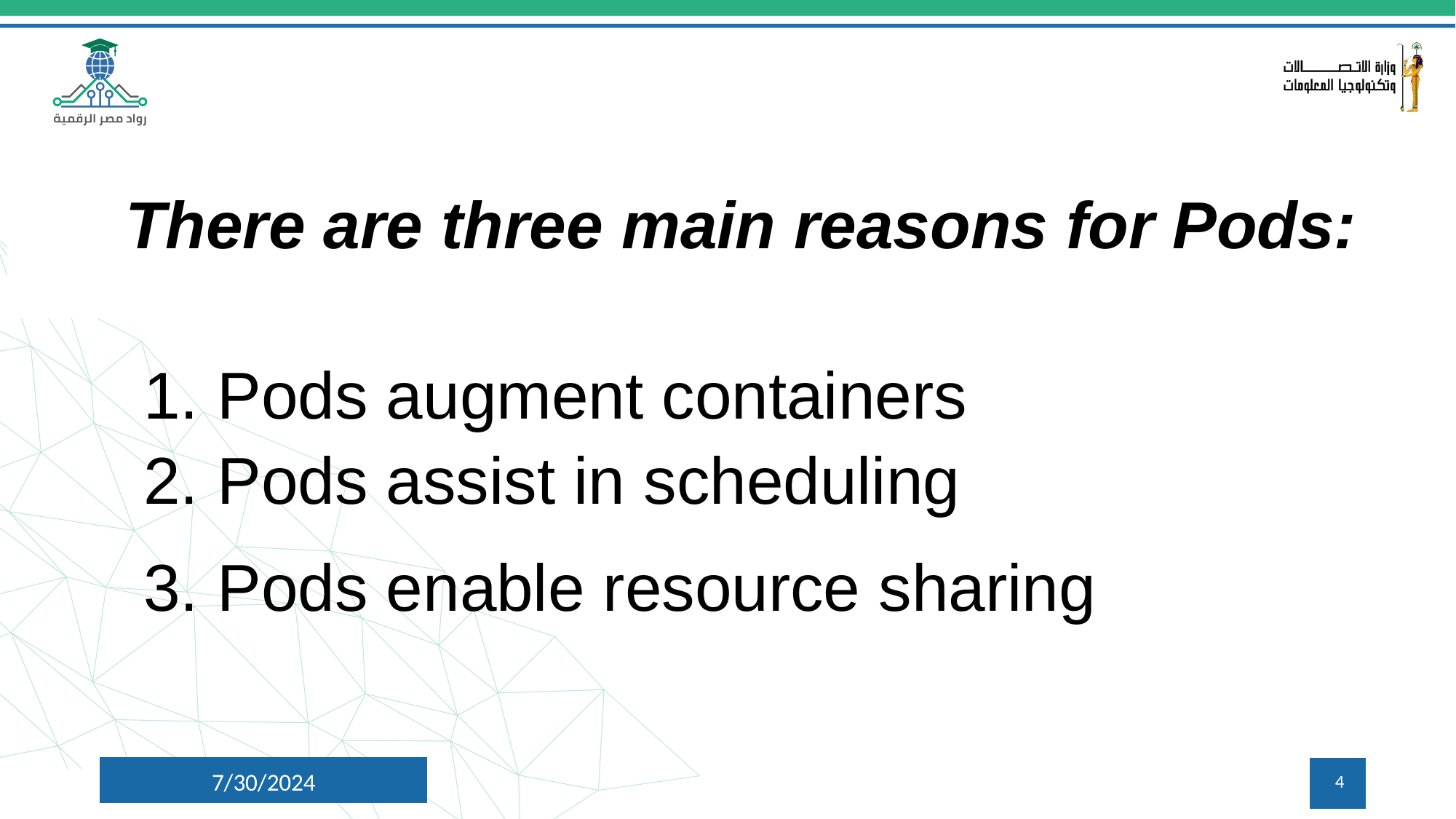

There are three main reasons for Pods:

 1. Pods augment containers
 2. Pods assist in scheduling
 3. Pods enable resource sharing
7/30/2024

4